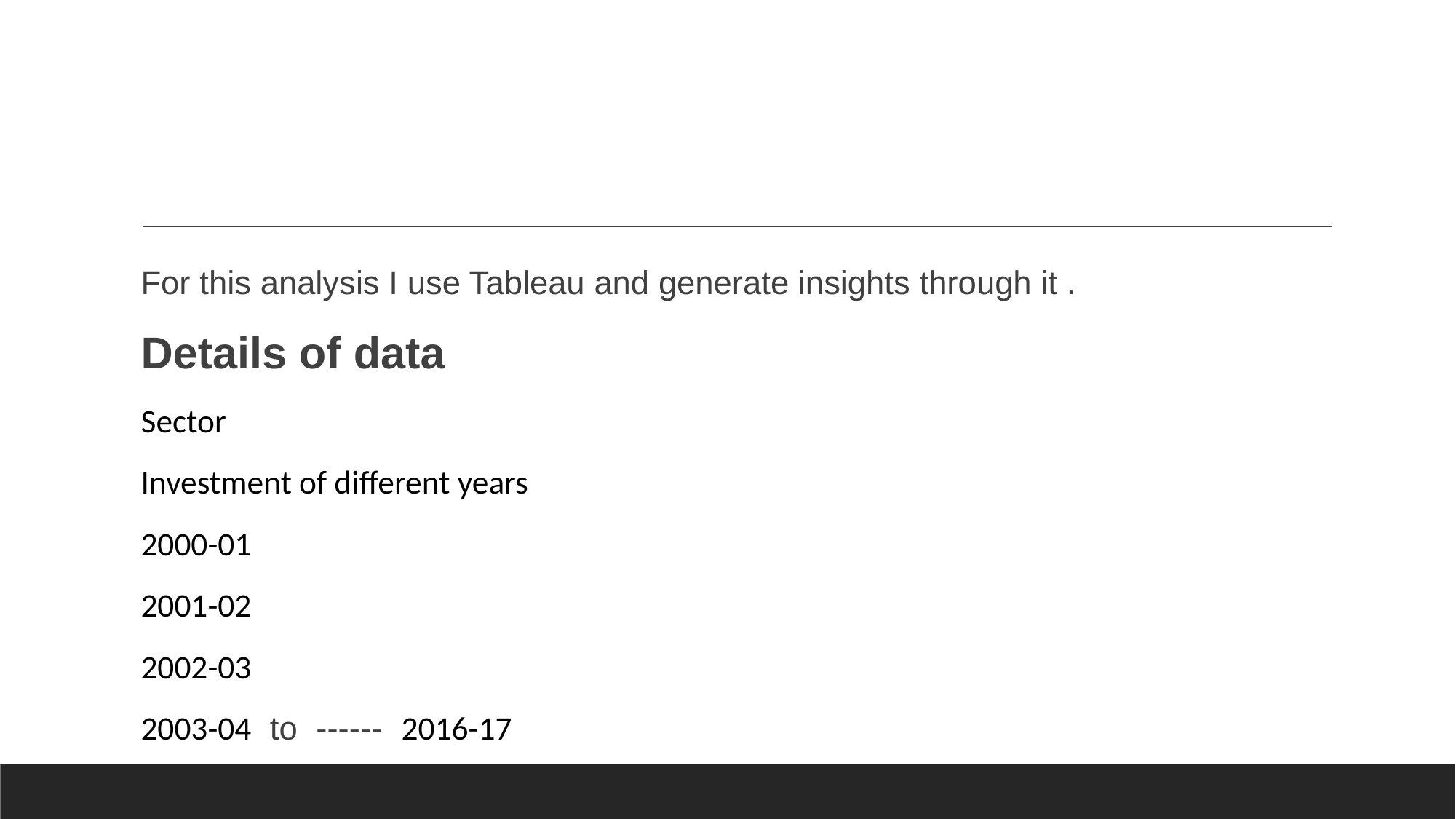

#
For this analysis I use Tableau and generate insights through it .
Details of data
Sector
Investment of different years
2000-01
2001-02
2002-03
2003-04  to  ------  2016-17